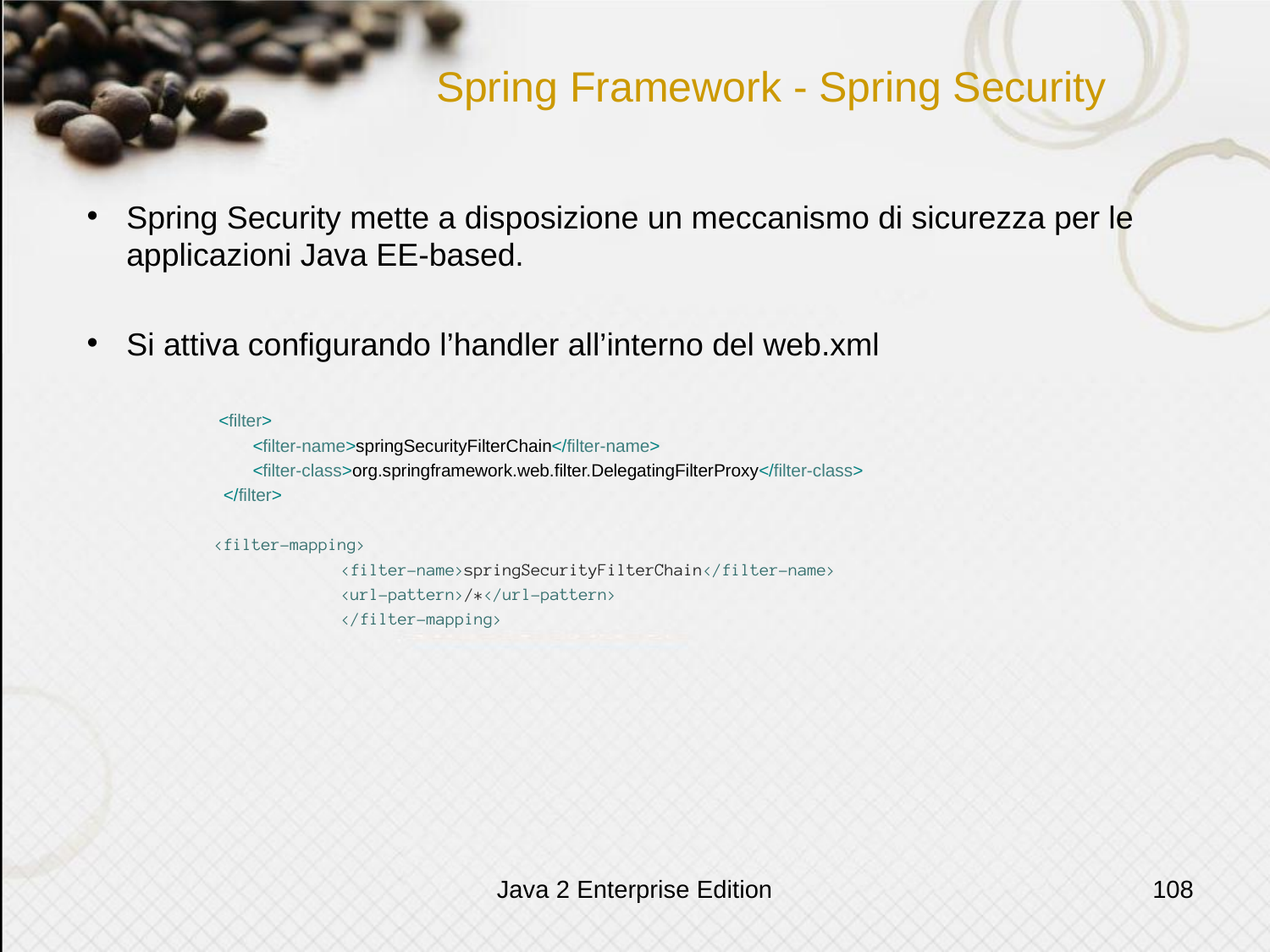

# Spring Framework - Spring Security
Spring Security mette a disposizione un meccanismo di sicurezza per le applicazioni Java EE-based.

Si attiva configurando l’handler all’interno del web.xml

 <filter>
        <filter-name>springSecurityFilterChain</filter-name>
        <filter-class>org.springframework.web.filter.DelegatingFilterProxy</filter-class>
  </filter>

<filter-mapping>
<filter-name>springSecurityFilterChain</filter-name>
<url-pattern>/*</url-pattern>
</filter-mapping>
Java 2 Enterprise Edition
108